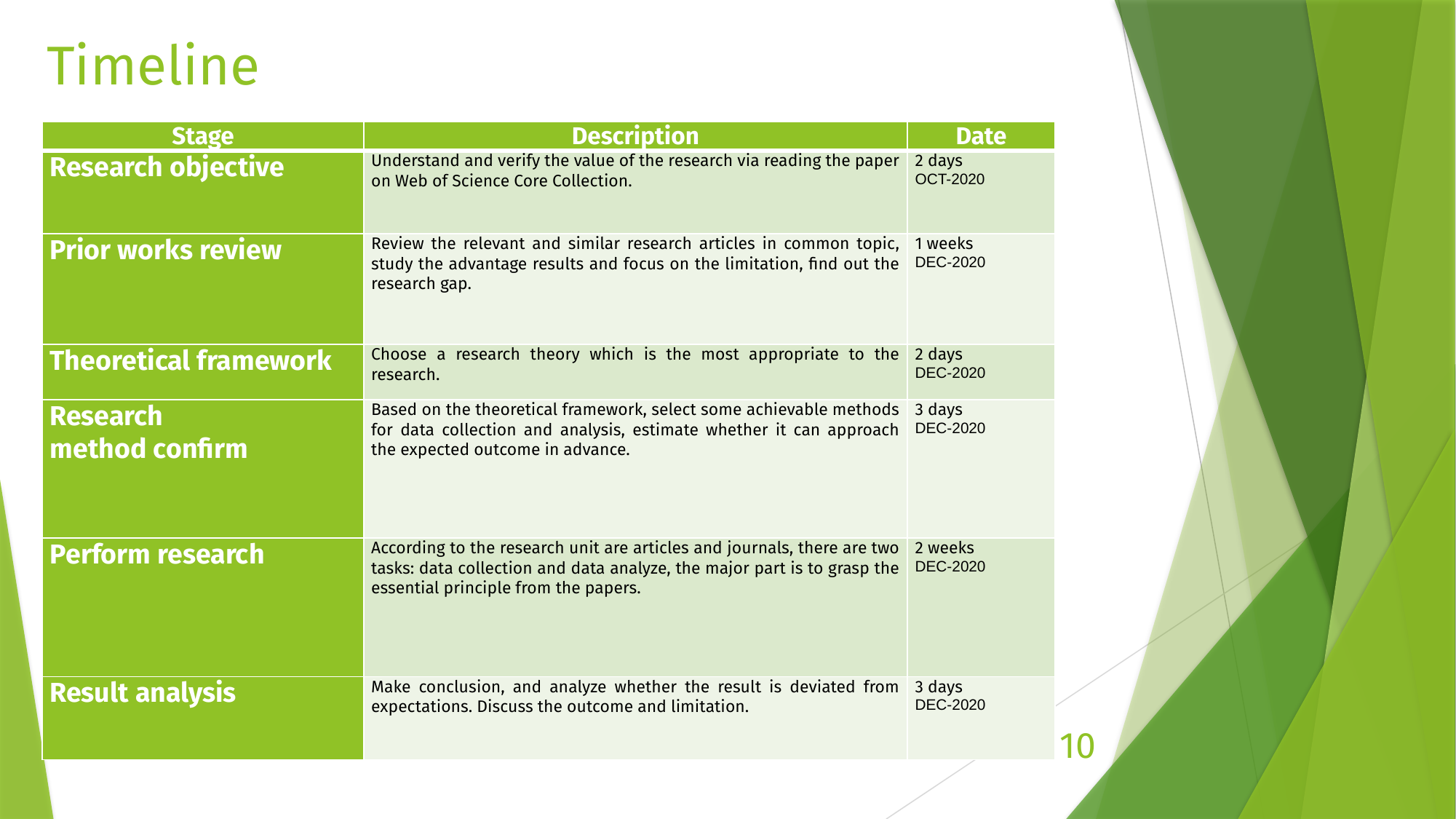

# Timeline
| Stage | Description | Date |
| --- | --- | --- |
| Research objective | Understand and verify the value of the research via reading the paper on Web of Science Core Collection. | 2 days OCT-2020 |
| Prior works review | Review the relevant and similar research articles in common topic, study the advantage results and focus on the limitation, find out the research gap. | 1 weeks DEC-2020 |
| Theoretical framework | Choose a research theory which is the most appropriate to the research. | 2 days DEC-2020 |
| Research method confirm | Based on the theoretical framework, select some achievable methods for data collection and analysis, estimate whether it can approach the expected outcome in advance. | 3 days DEC-2020 |
| Perform research | According to the research unit are articles and journals, there are two tasks: data collection and data analyze, the major part is to grasp the essential principle from the papers. | 2 weeks DEC-2020 |
| Result analysis | Make conclusion, and analyze whether the result is deviated from expectations. Discuss the outcome and limitation. | 3 days DEC-2020 |
10